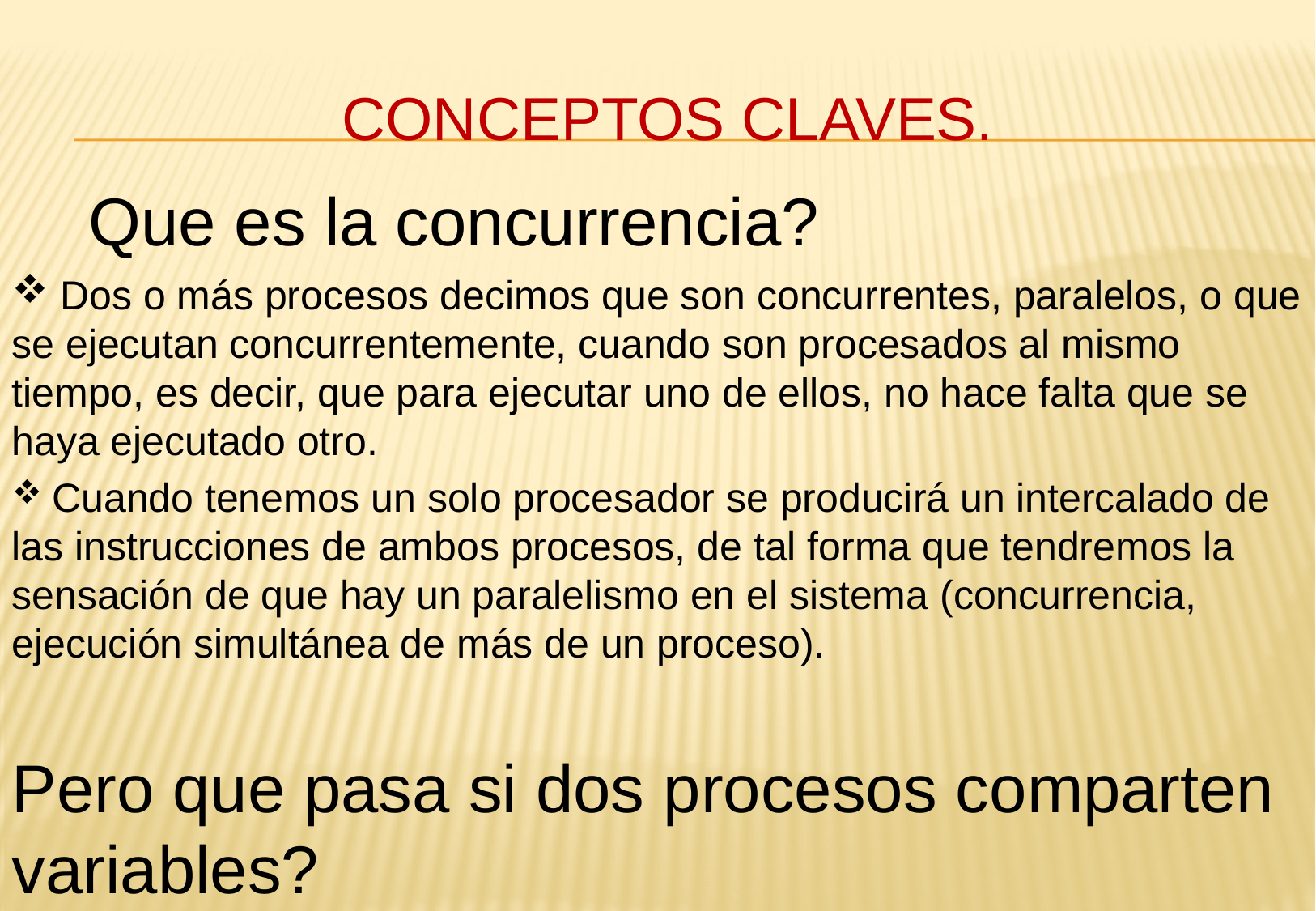

# Conceptos Claves.
Que es la concurrencia?
 Dos o más procesos decimos que son concurrentes, paralelos, o que se ejecutan concurrentemente, cuando son procesados al mismo tiempo, es decir, que para ejecutar uno de ellos, no hace falta que se haya ejecutado otro.
 Cuando tenemos un solo procesador se producirá un intercalado de las instrucciones de ambos procesos, de tal forma que tendremos la sensación de que hay un paralelismo en el sistema (concurrencia, ejecución simultánea de más de un proceso).
Pero que pasa si dos procesos comparten variables?